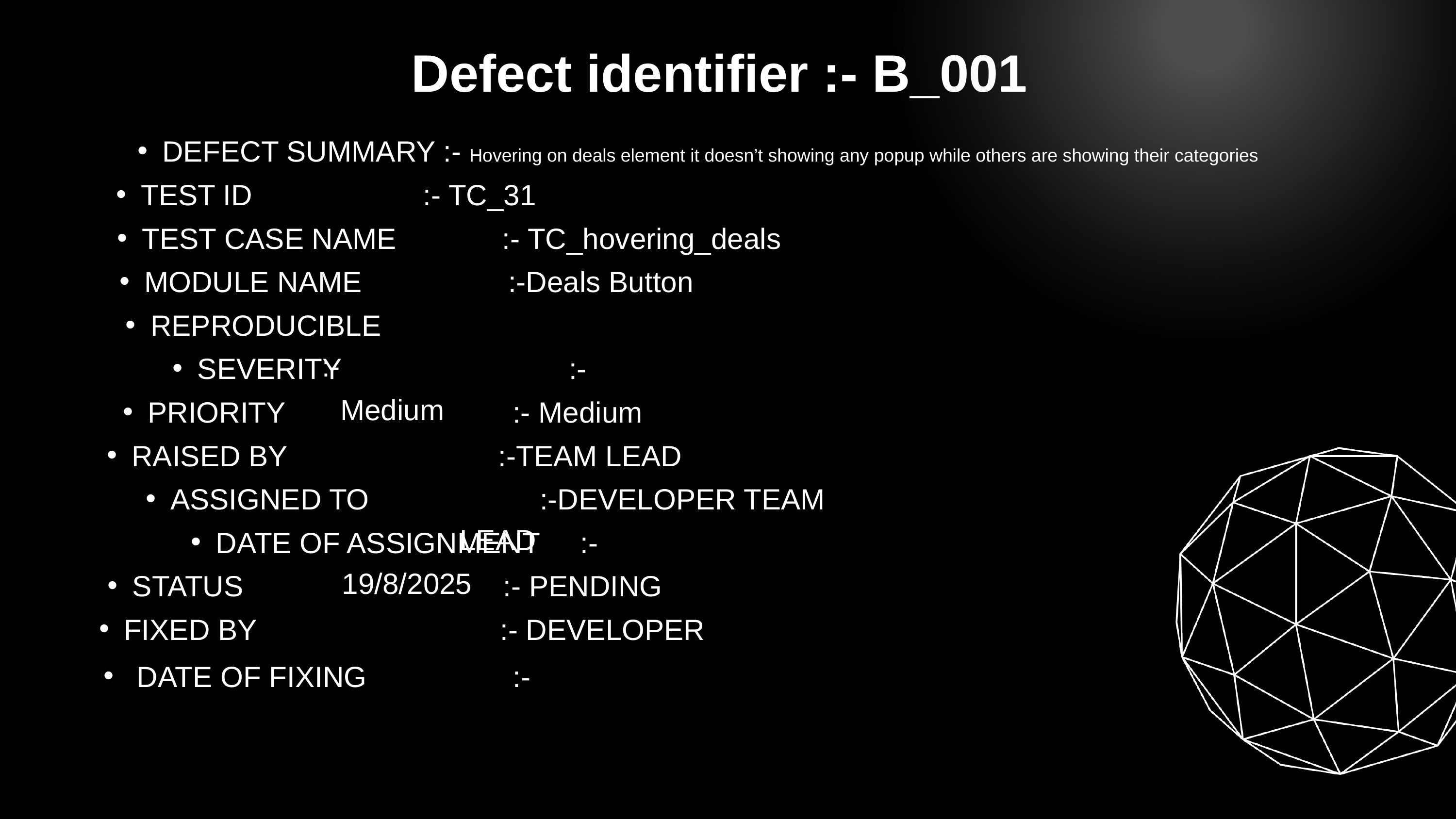

Defect identifier :- B_001
DEFECT SUMMARY :- Hovering on deals element it doesn’t showing any popup while others are showing their categories
TEST ID                     :- TC_31
TEST CASE NAME             :- TC_hovering_deals
MODULE NAME                  :-Deals Button
REPRODUCIBLE                  :-
SEVERITY                            :- Medium
PRIORITY                            :- Medium
RAISED BY                          :-TEAM LEAD

ASSIGNED TO                     :-DEVELOPER TEAM LEAD
DATE OF ASSIGNMENT     :- 19/8/2025
STATUS                                :- PENDING
FIXED BY                              :- DEVELOPER
 DATE OF FIXING                  :-